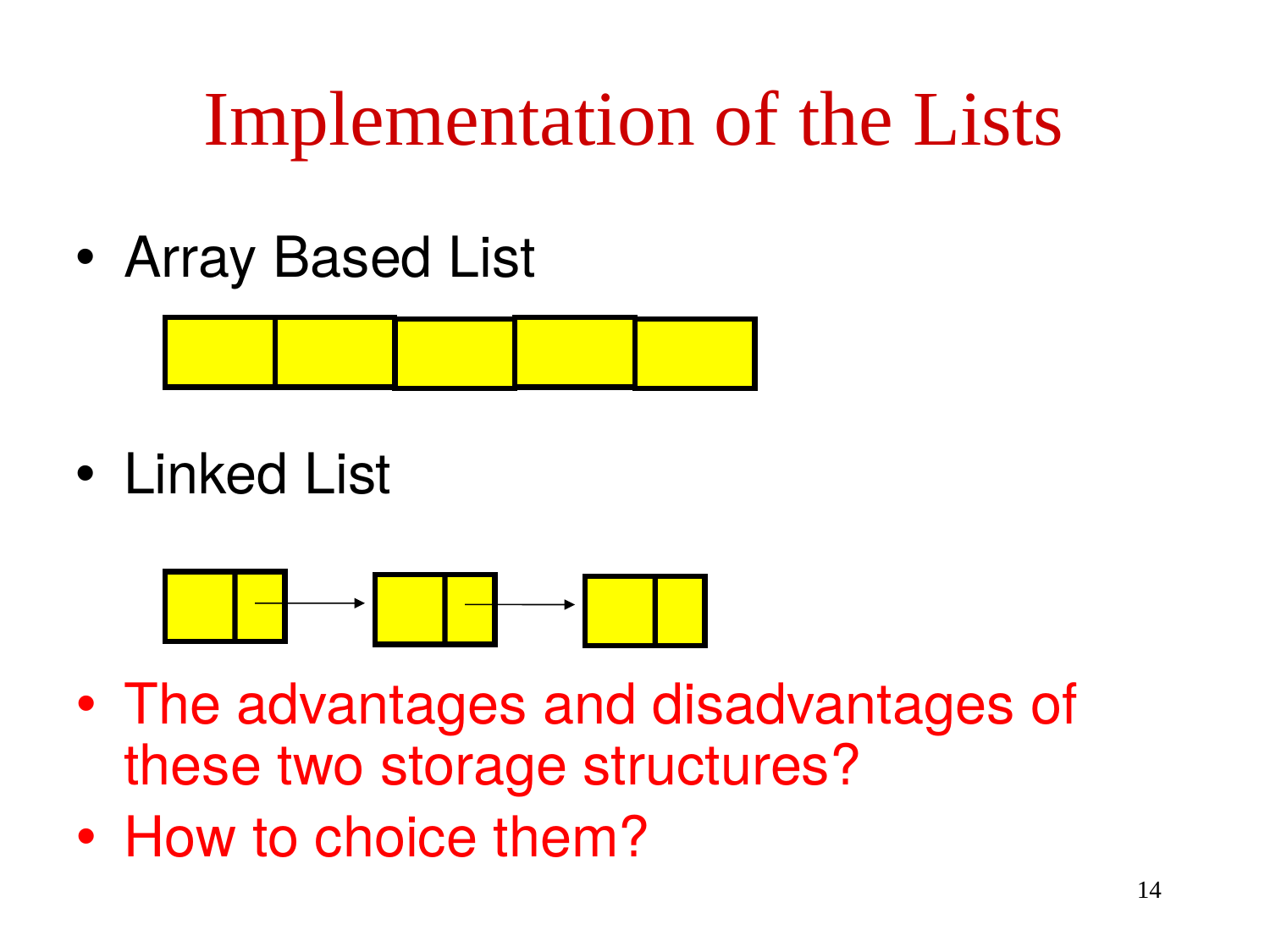

# Implementation of the Lists
Array Based List

Linked List

The advantages and disadvantages of these two storage structures?
How to choice them?
14